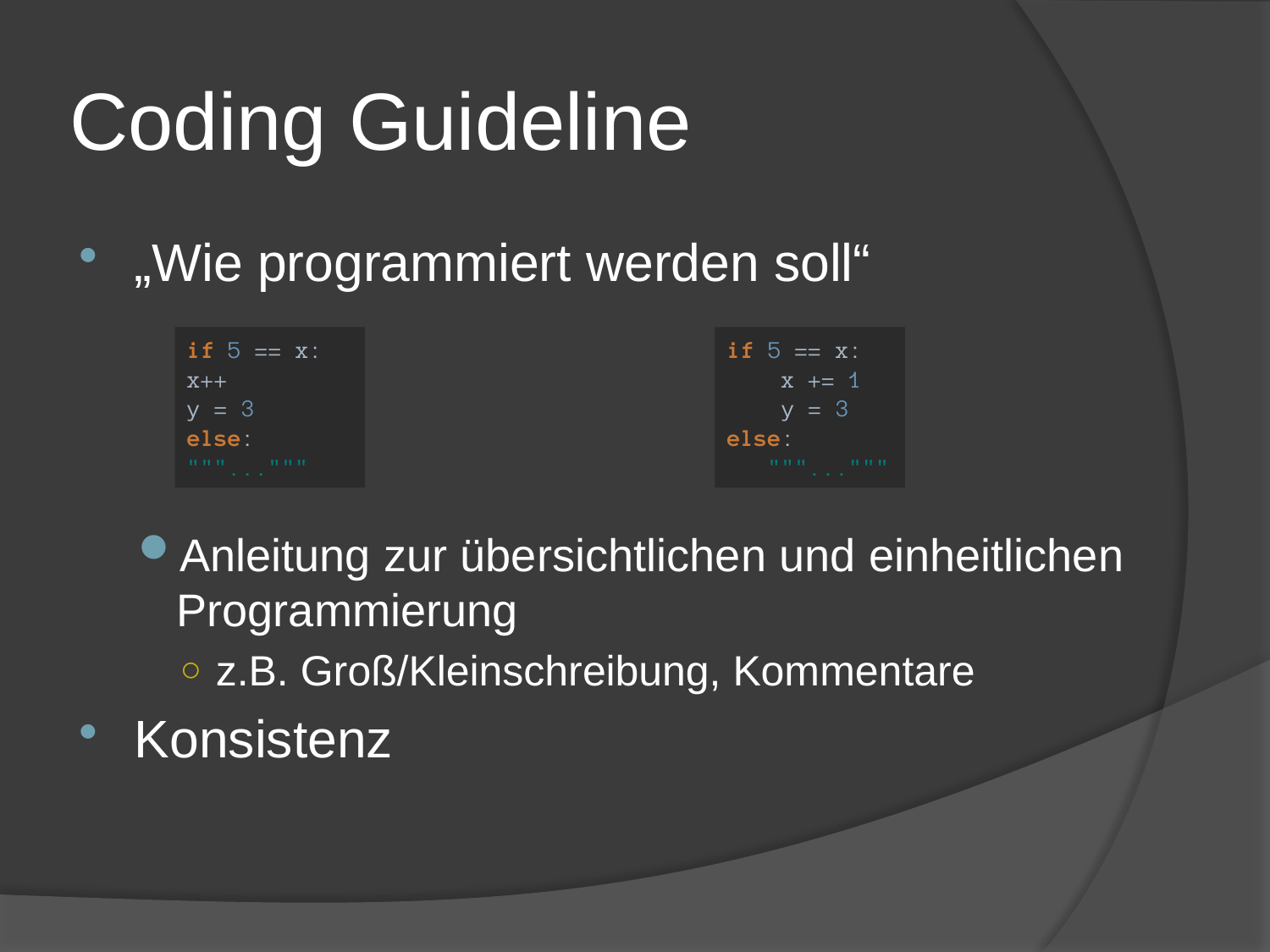

# Coding Guideline
„Wie programmiert werden soll“

Anleitung zur übersichtlichen und einheitlichen Programmierung
z.B. Groß/Kleinschreibung, Kommentare
Konsistenz
if 5 == x:
x++
y = 3
else:
"""..."""
if 5 == x:
    x += 1
    y = 3
else:
   """..."""